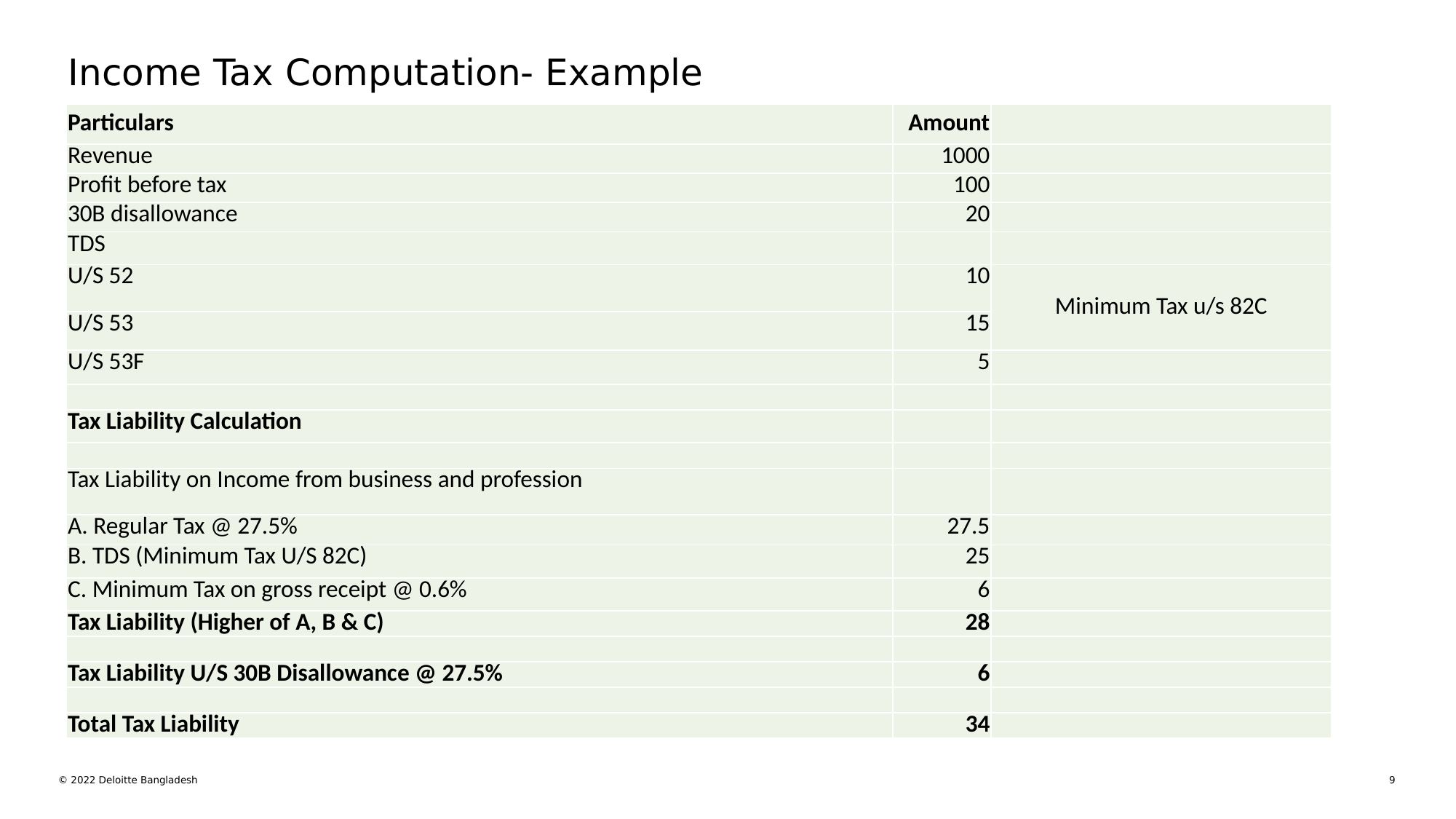

Income Tax Computation- Example
| Particulars | Amount |  |
| --- | --- | --- |
| Revenue | 1000 |  |
| Profit before tax | 100 |  |
| 30B disallowance | 20 |  |
| TDS |  |  |
| U/S 52 | 10 | Minimum Tax u/s 82C |
| U/S 53 | 15 |  |
| U/S 53F | 5 |  |
|  |  |  |
| Tax Liability Calculation |  |  |
|  |  |  |
| Tax Liability on Income from business and profession |  |  |
| A. Regular Tax @ 27.5% | 27.5 |  |
| B. TDS (Minimum Tax U/S 82C) | 25 |  |
| C. Minimum Tax on gross receipt @ 0.6% | 6 |  |
| Tax Liability (Higher of A, B & C) | 28 |  |
|  |  |  |
| Tax Liability U/S 30B Disallowance @ 27.5% | 6 |  |
|  |  |  |
| Total Tax Liability | 34 |  |